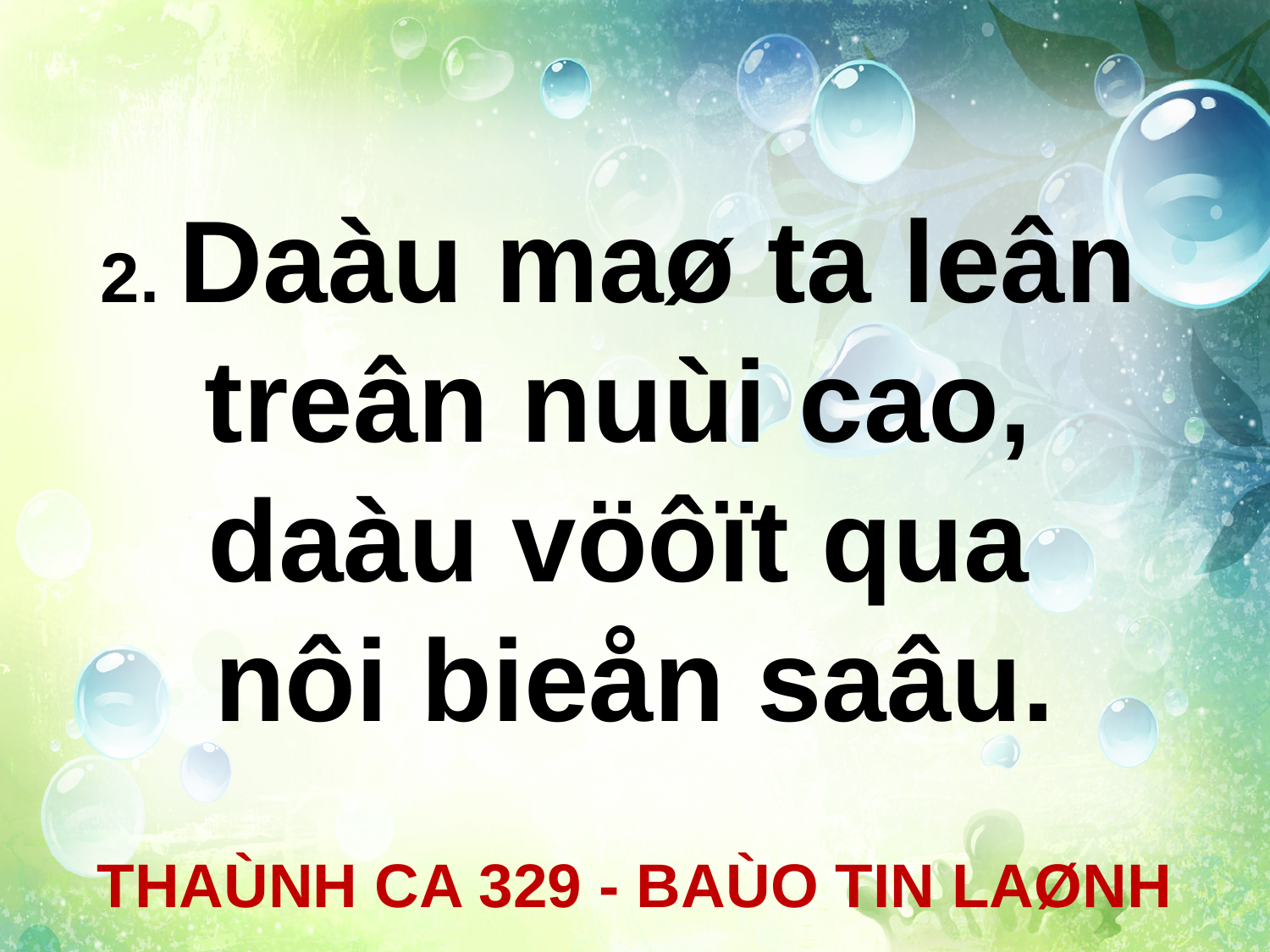

2. Daàu maø ta leân
treân nuùi cao,
daàu vöôït qua
nôi bieån saâu.
THAÙNH CA 329 - BAÙO TIN LAØNH